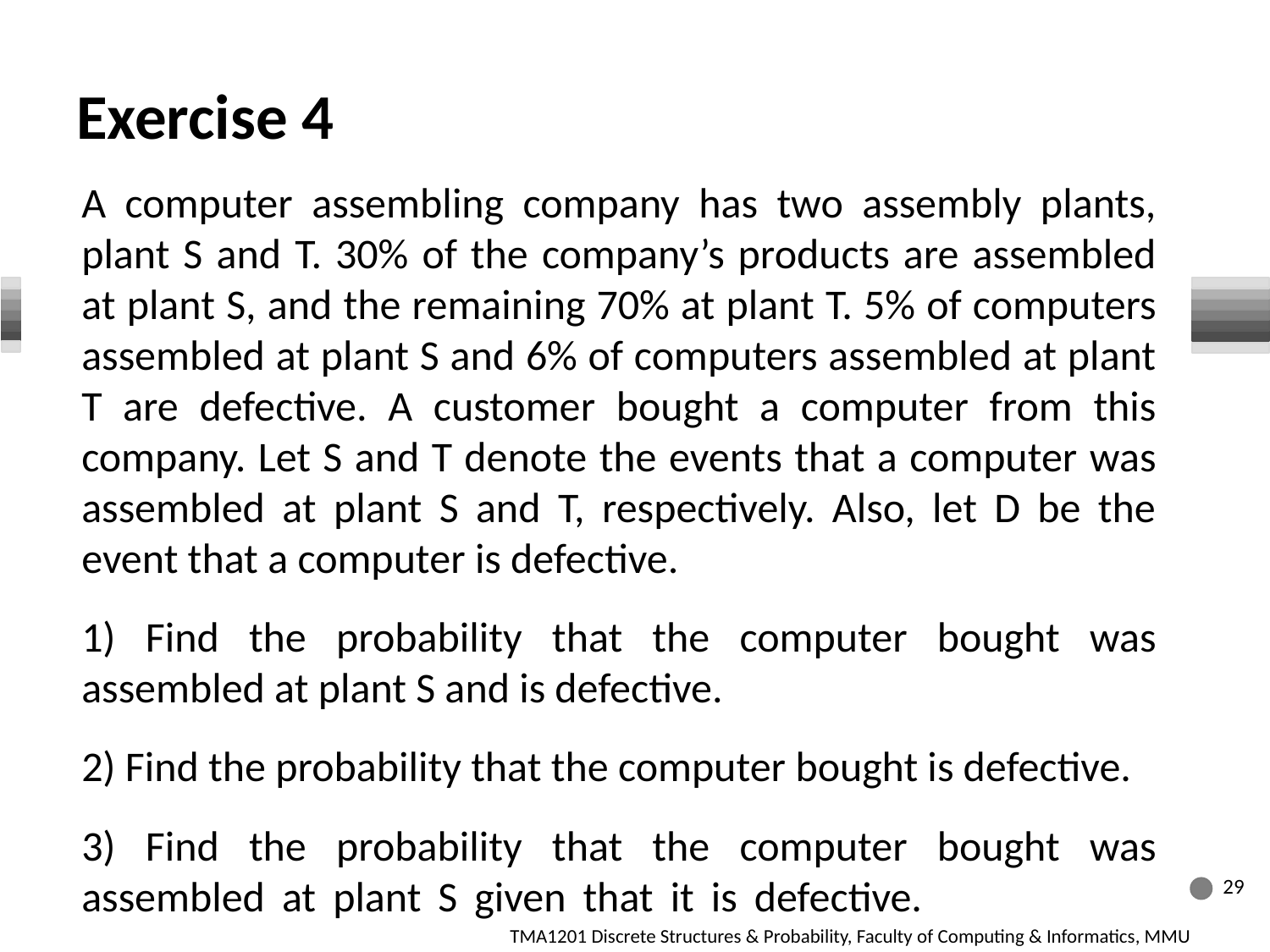

# Exercise 4
A computer assembling company has two assembly plants, plant S and T. 30% of the company’s products are assembled at plant S, and the remaining 70% at plant T. 5% of computers assembled at plant S and 6% of computers assembled at plant T are defective. A customer bought a computer from this company. Let S and T denote the events that a computer was assembled at plant S and T, respectively. Also, let D be the event that a computer is defective.

1) Find the probability that the computer bought was assembled at plant S and is defective.

2) Find the probability that the computer bought is defective.

3) Find the probability that the computer bought was assembled at plant S given that it is defective.

29
TMA1201 Discrete Structures & Probability, Faculty of Computing & Informatics, MMU